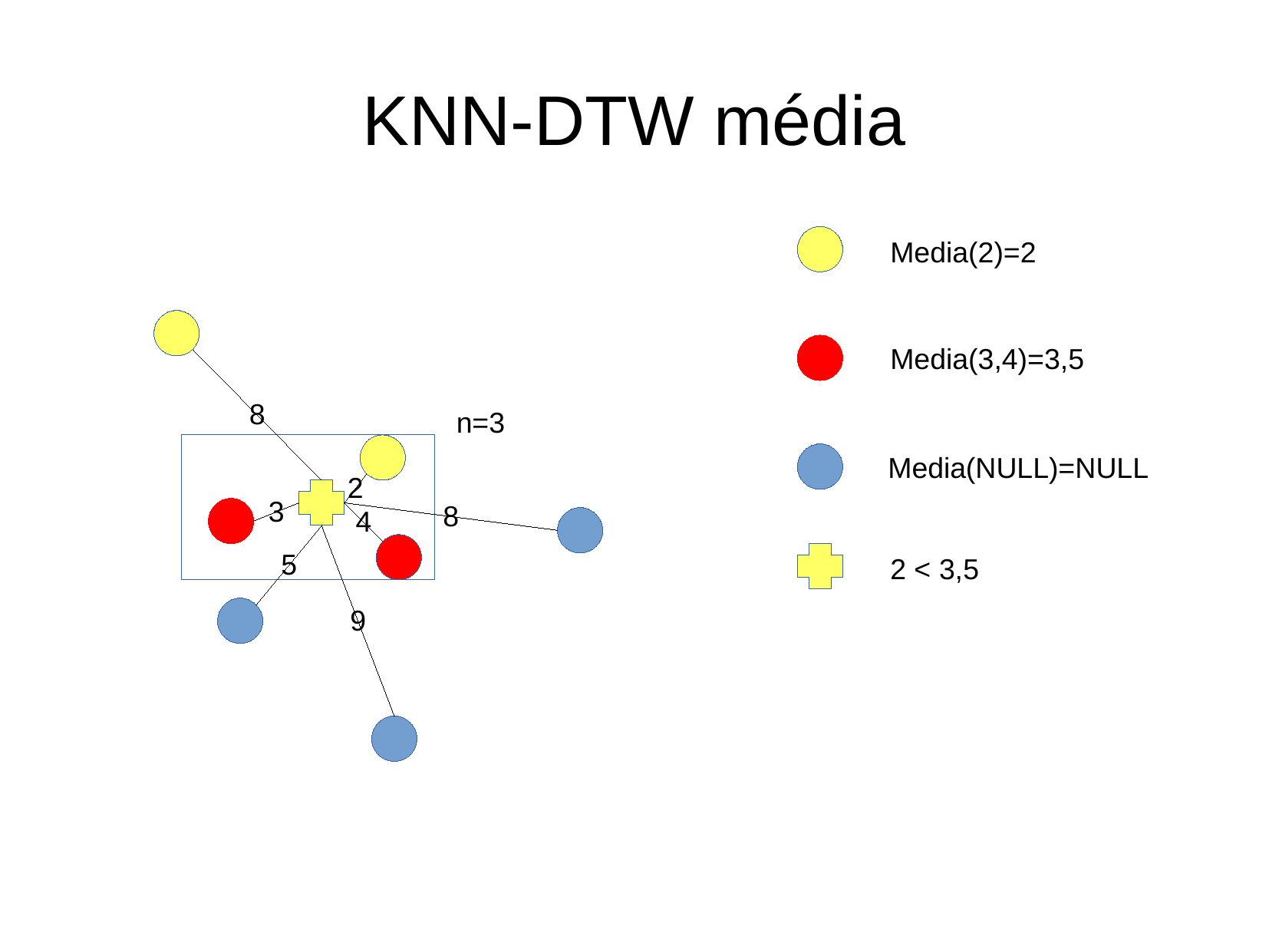

KNN-DTW média

Media(2)=2

Media(3,4)=3,5
n=3

Media(NULL)=NULL

2 < 3,5